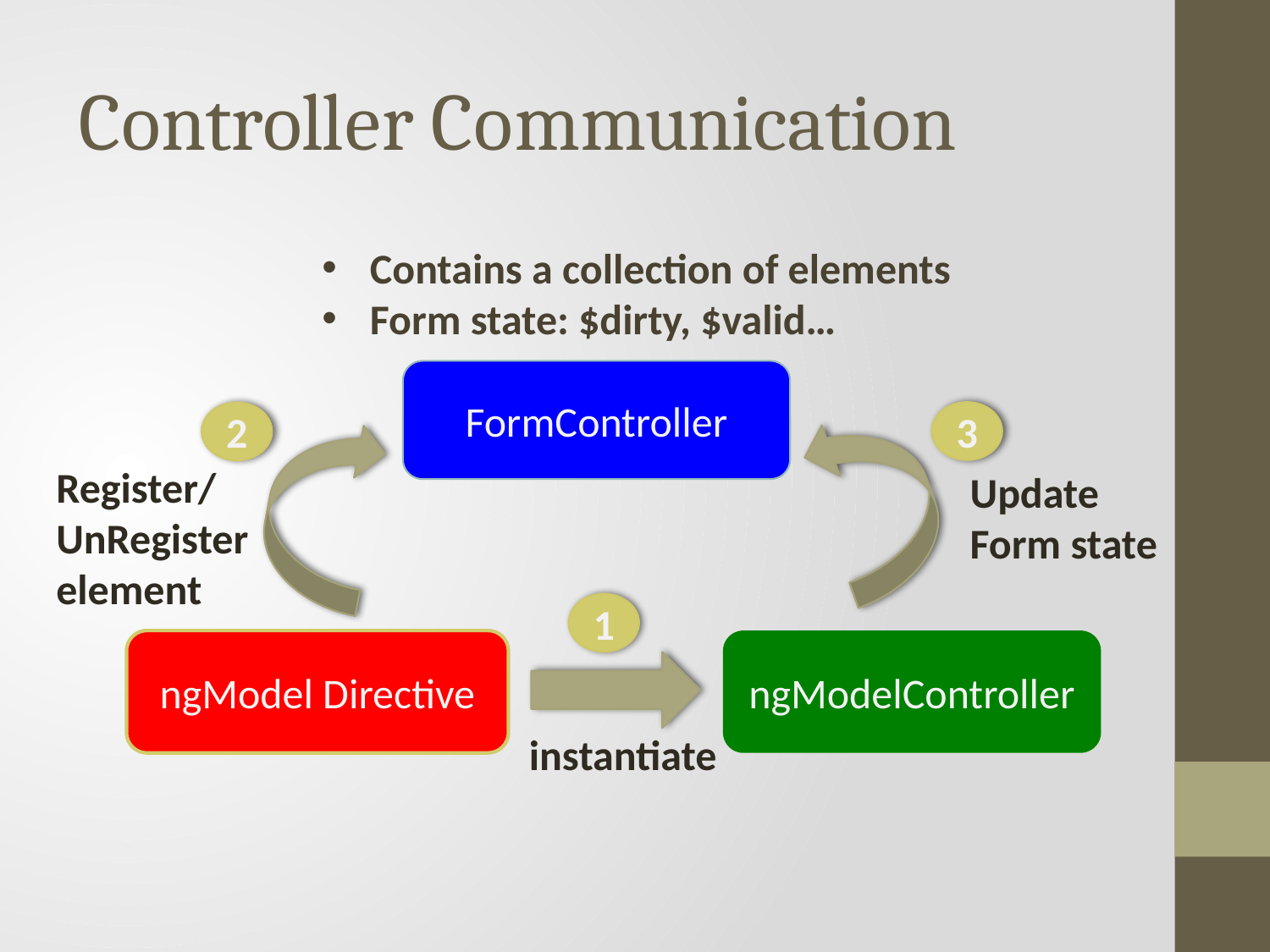

# Controller Communication

Contains a collection of elements
Form state: $dirty, $valid…
FormController
3
2

Register/UnRegister
element
Update Form state
1
ngModel Directive
ngModelController

instantiate